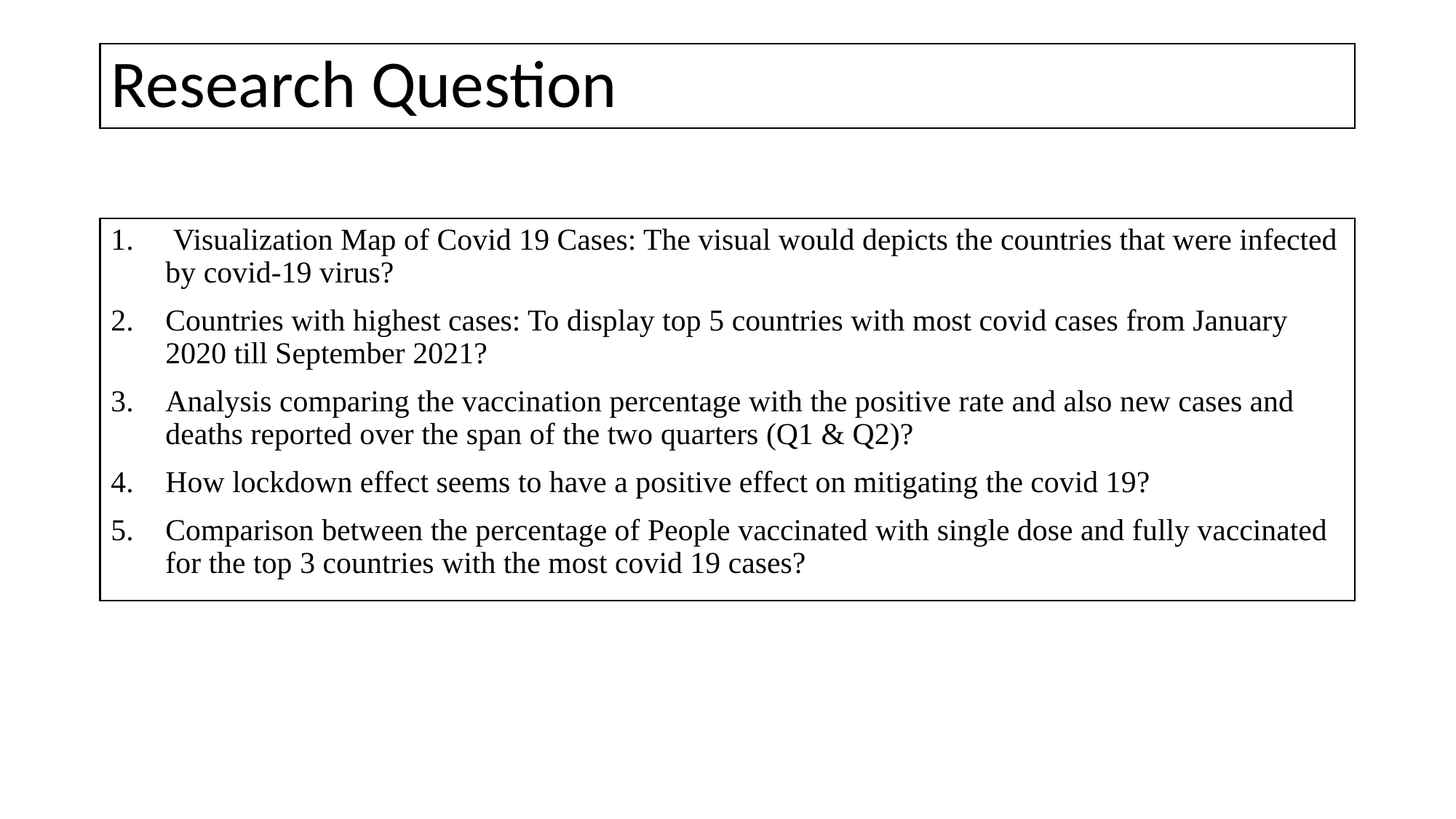

# Research Question
 Visualization Map of Covid 19 Cases: The visual would depicts the countries that were infected by covid-19 virus?
Countries with highest cases: To display top 5 countries with most covid cases from January 2020 till September 2021?
Analysis comparing the vaccination percentage with the positive rate and also new cases and deaths reported over the span of the two quarters (Q1 & Q2)?
How lockdown effect seems to have a positive effect on mitigating the covid 19?
Comparison between the percentage of People vaccinated with single dose and fully vaccinated for the top 3 countries with the most covid 19 cases?